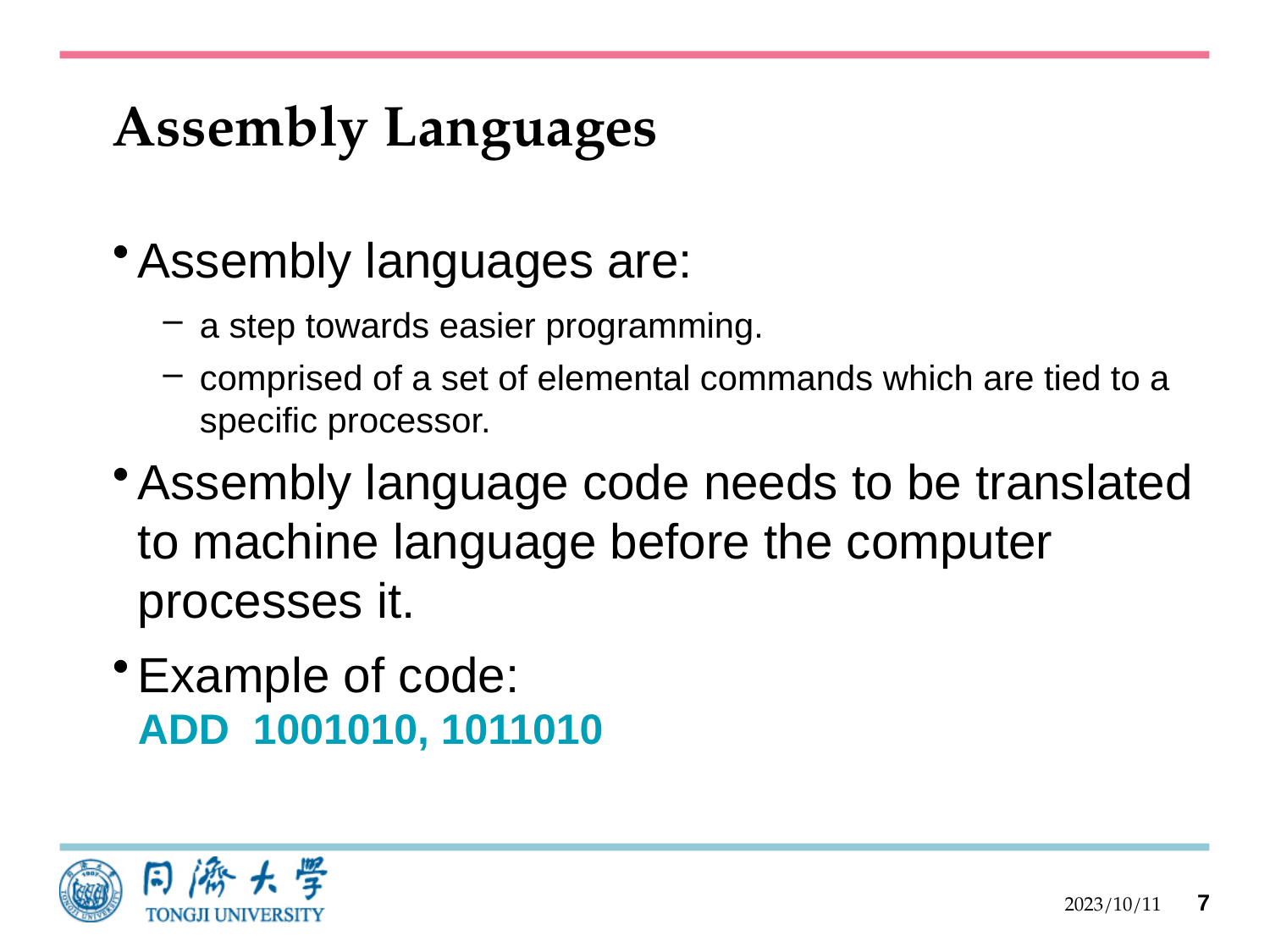

# Assembly Languages
Assembly languages are:
a step towards easier programming.
comprised of a set of elemental commands which are tied to a specific processor.
Assembly language code needs to be translated to machine language before the computer processes it.
Example of code:
ADD  1001010, 1011010
2023/10/11
7